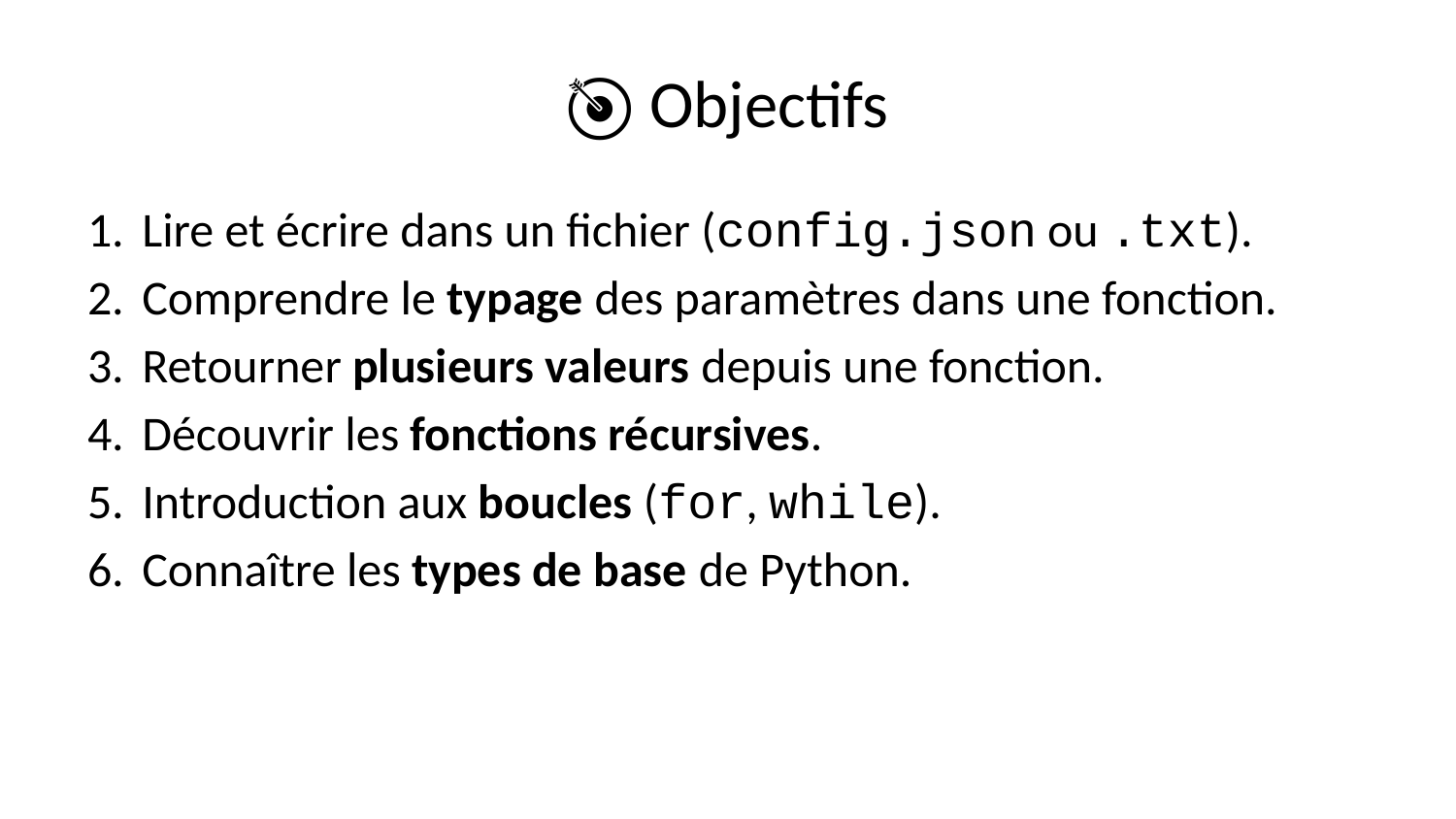

# 🎯 Objectifs
Lire et écrire dans un fichier (config.json ou .txt).
Comprendre le typage des paramètres dans une fonction.
Retourner plusieurs valeurs depuis une fonction.
Découvrir les fonctions récursives.
Introduction aux boucles (for, while).
Connaître les types de base de Python.